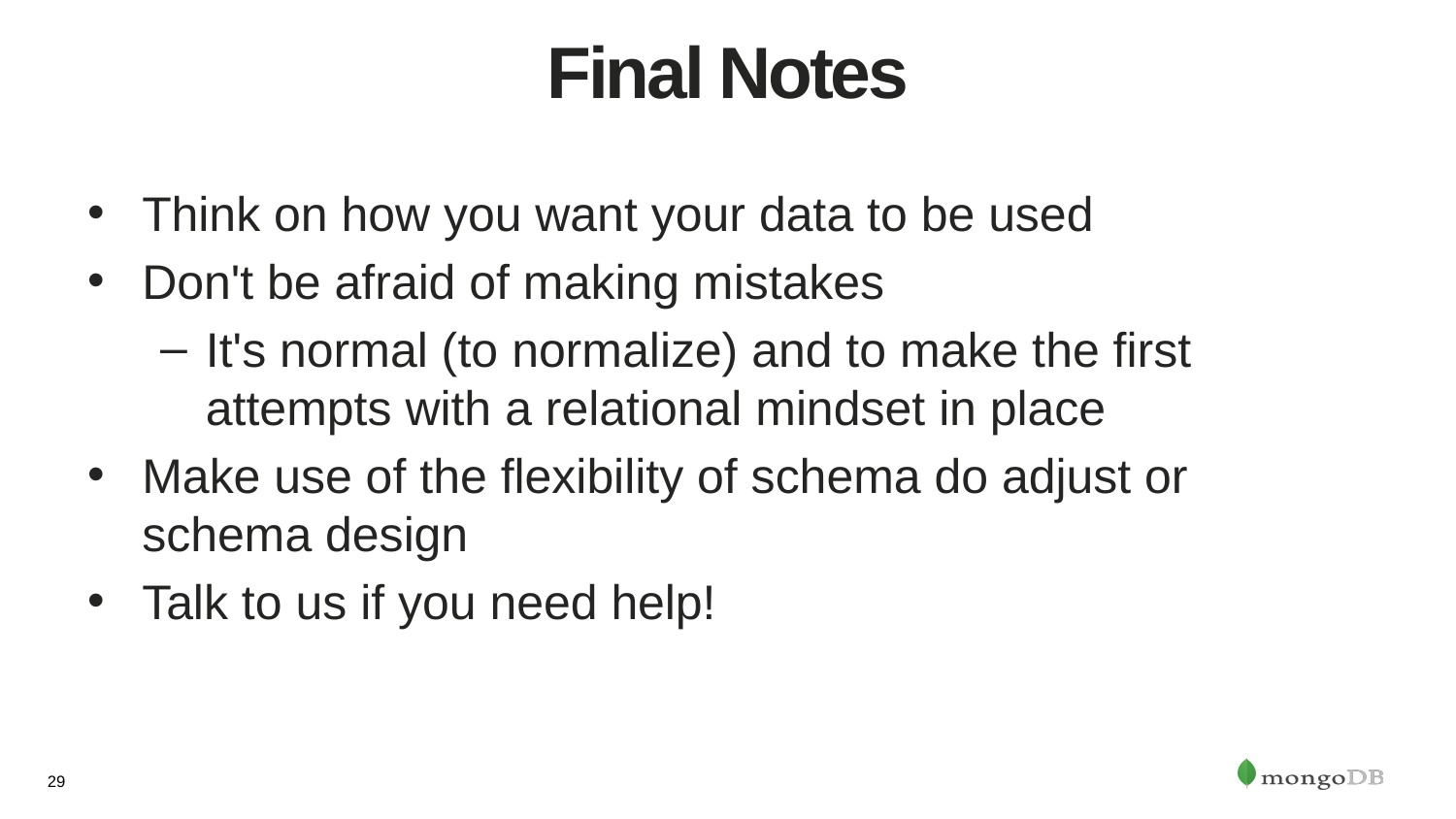

# Final Notes
Think on how you want your data to be used
Don't be afraid of making mistakes
It's normal (to normalize) and to make the first attempts with a relational mindset in place
Make use of the flexibility of schema do adjust or schema design
Talk to us if you need help!